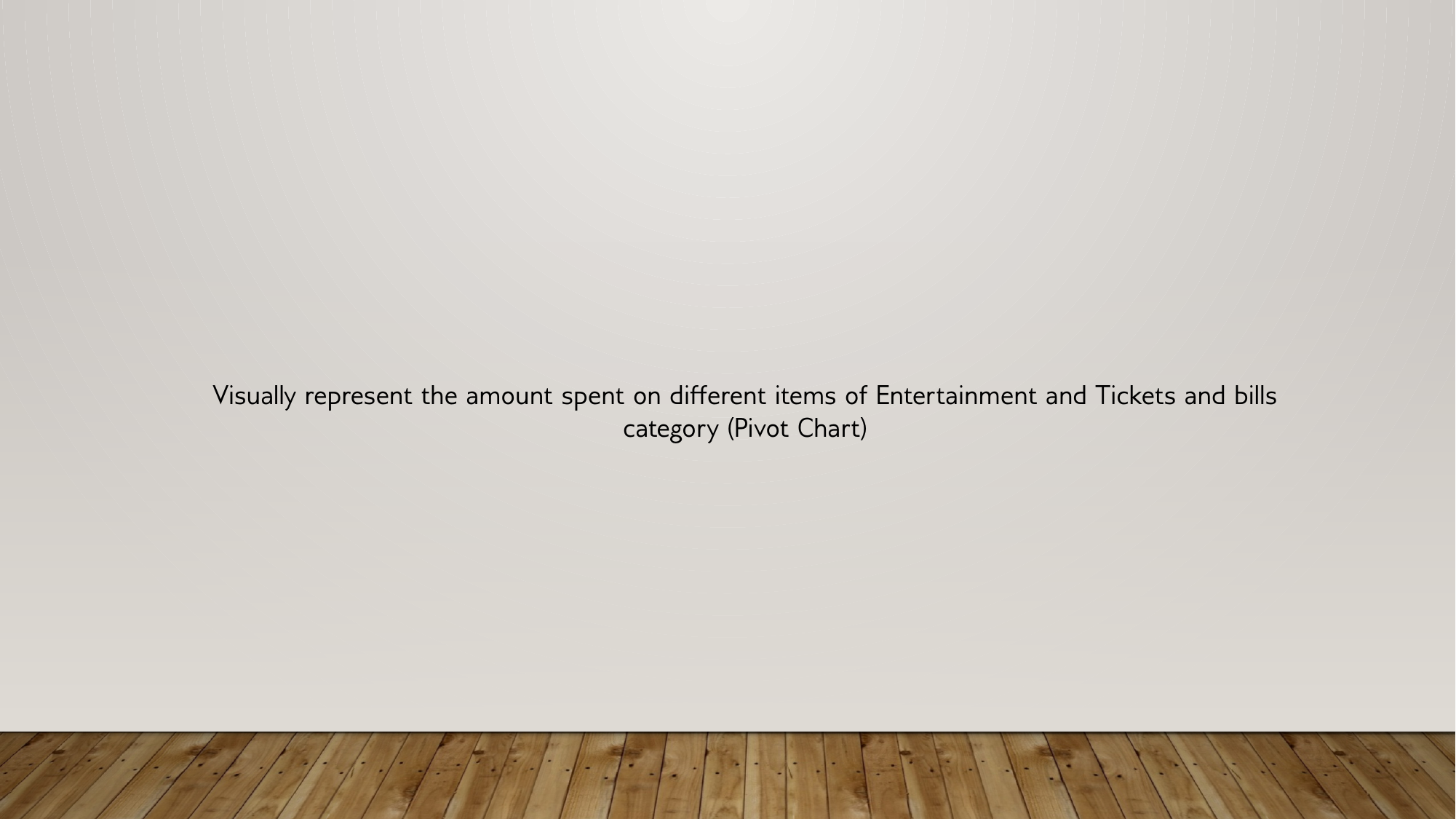

Visually represent the amount spent on different items of Entertainment and Tickets and bills category (Pivot Chart)